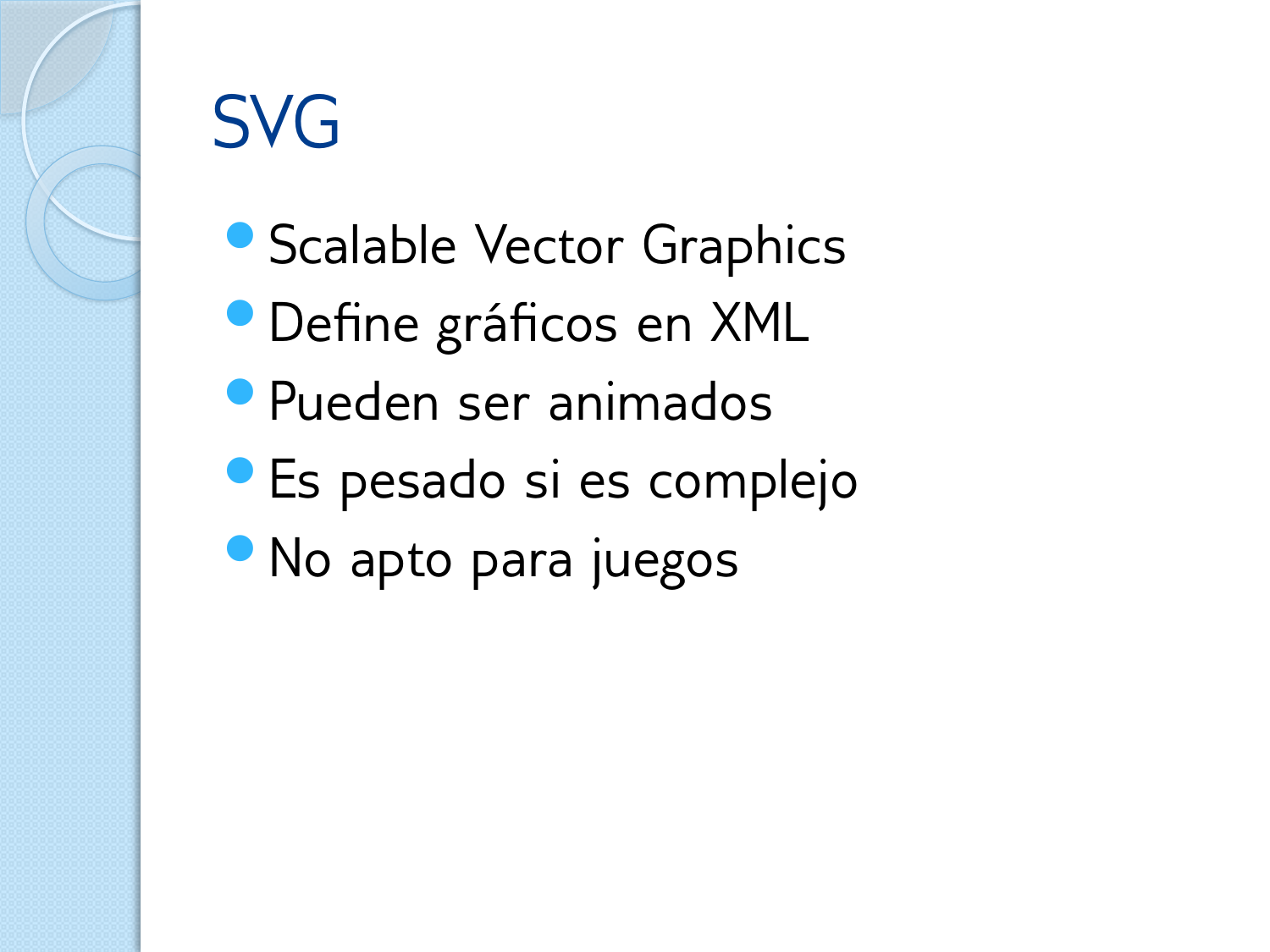

# SVG
Scalable Vector Graphics
Define gráficos en XML
Pueden ser animados
Es pesado si es complejo
No apto para juegos